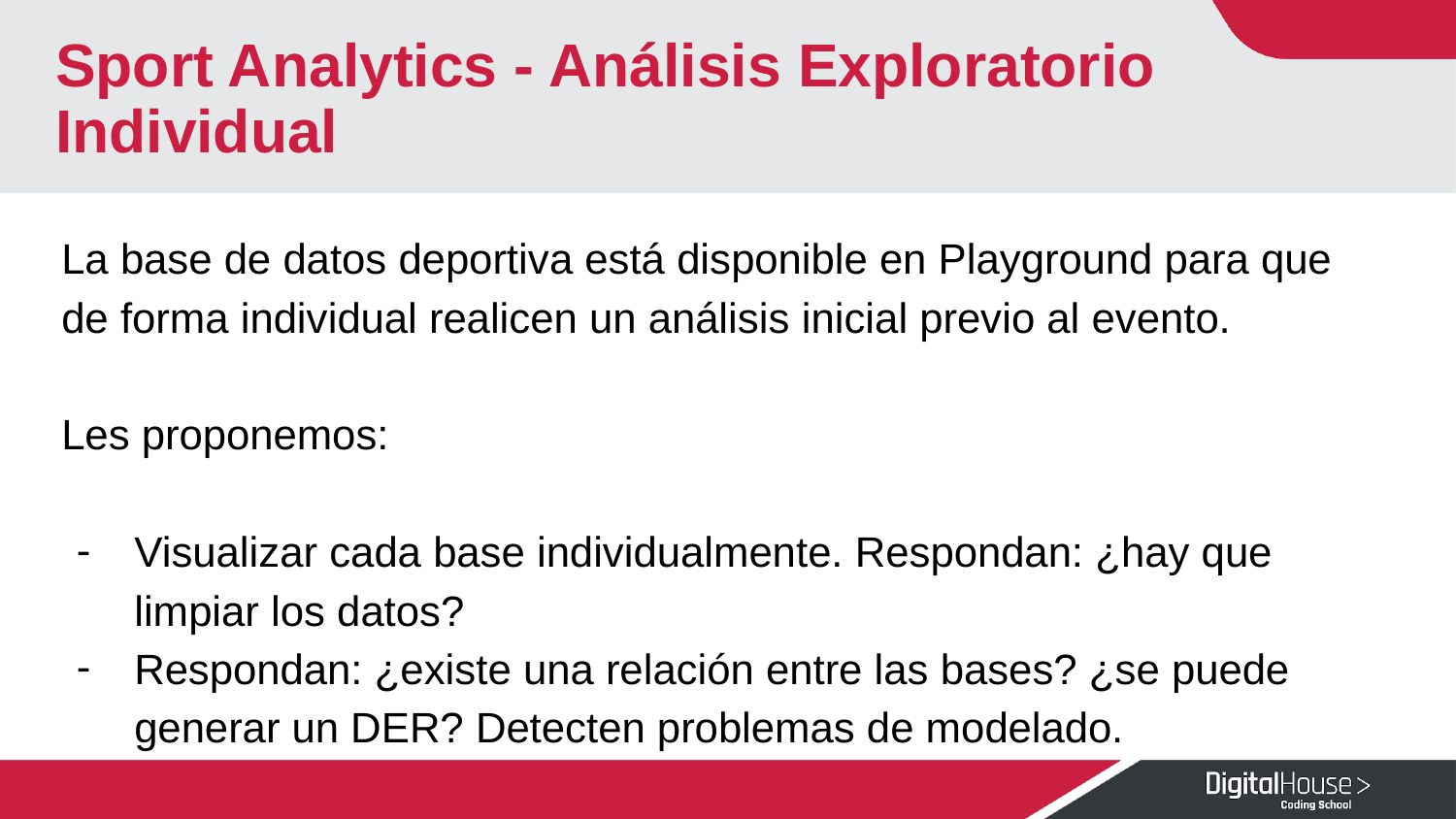

# Sport Analytics - Análisis Exploratorio Individual
La base de datos deportiva está disponible en Playground para que de forma individual realicen un análisis inicial previo al evento.

Les proponemos:

Visualizar cada base individualmente. Respondan: ¿hay que limpiar los datos?
Respondan: ¿existe una relación entre las bases? ¿se puede generar un DER? Detecten problemas de modelado.